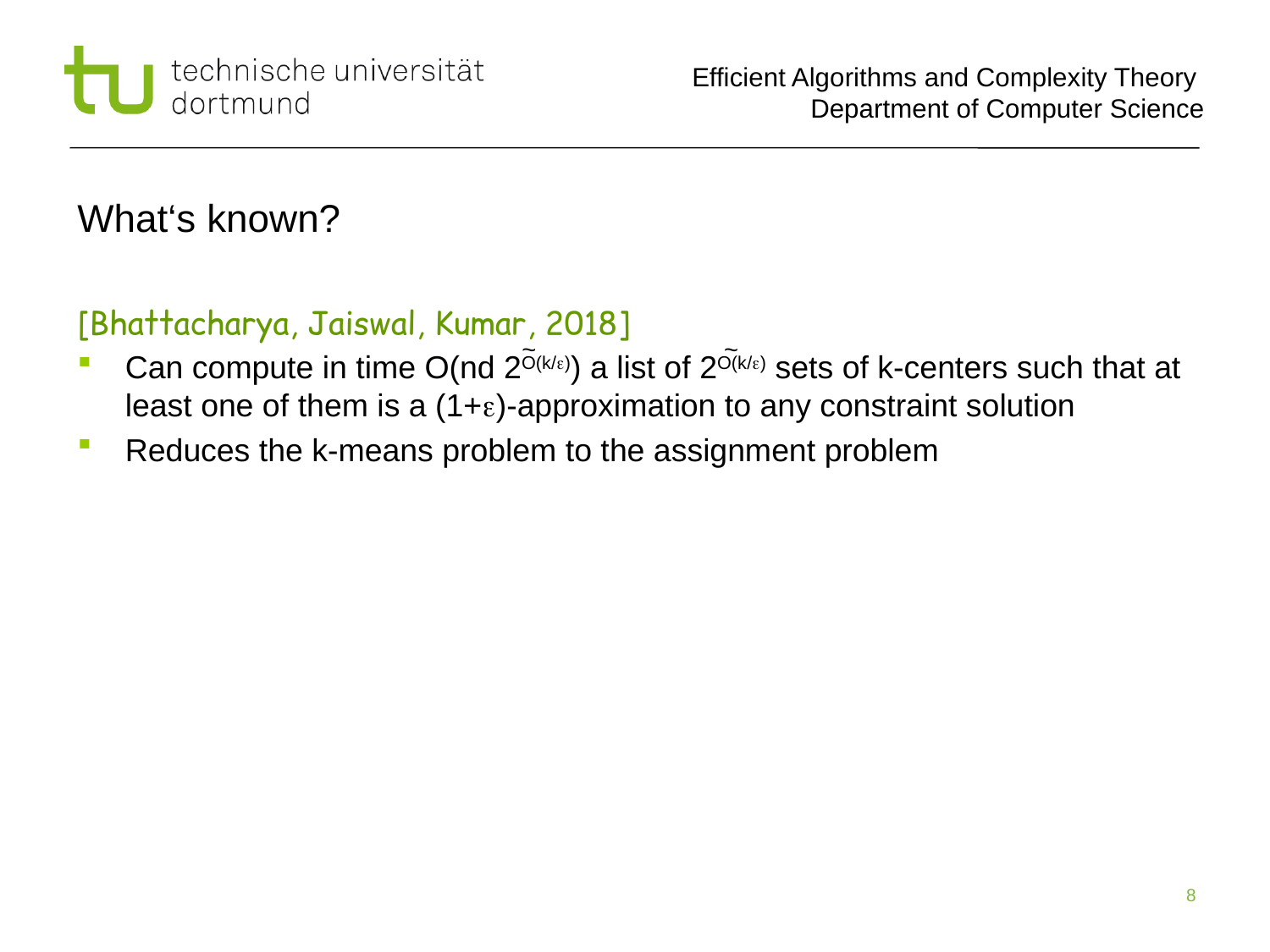

# What‘s known?
[Bhattacharya, Jaiswal, Kumar, 2018]
Can compute in time O(nd 2O(k/ε)) a list of 2O(k/ε) sets of k-centers such that at least one of them is a (1+ε)-approximation to any constraint solution
Reduces the k-means problem to the assignment problem
~
~